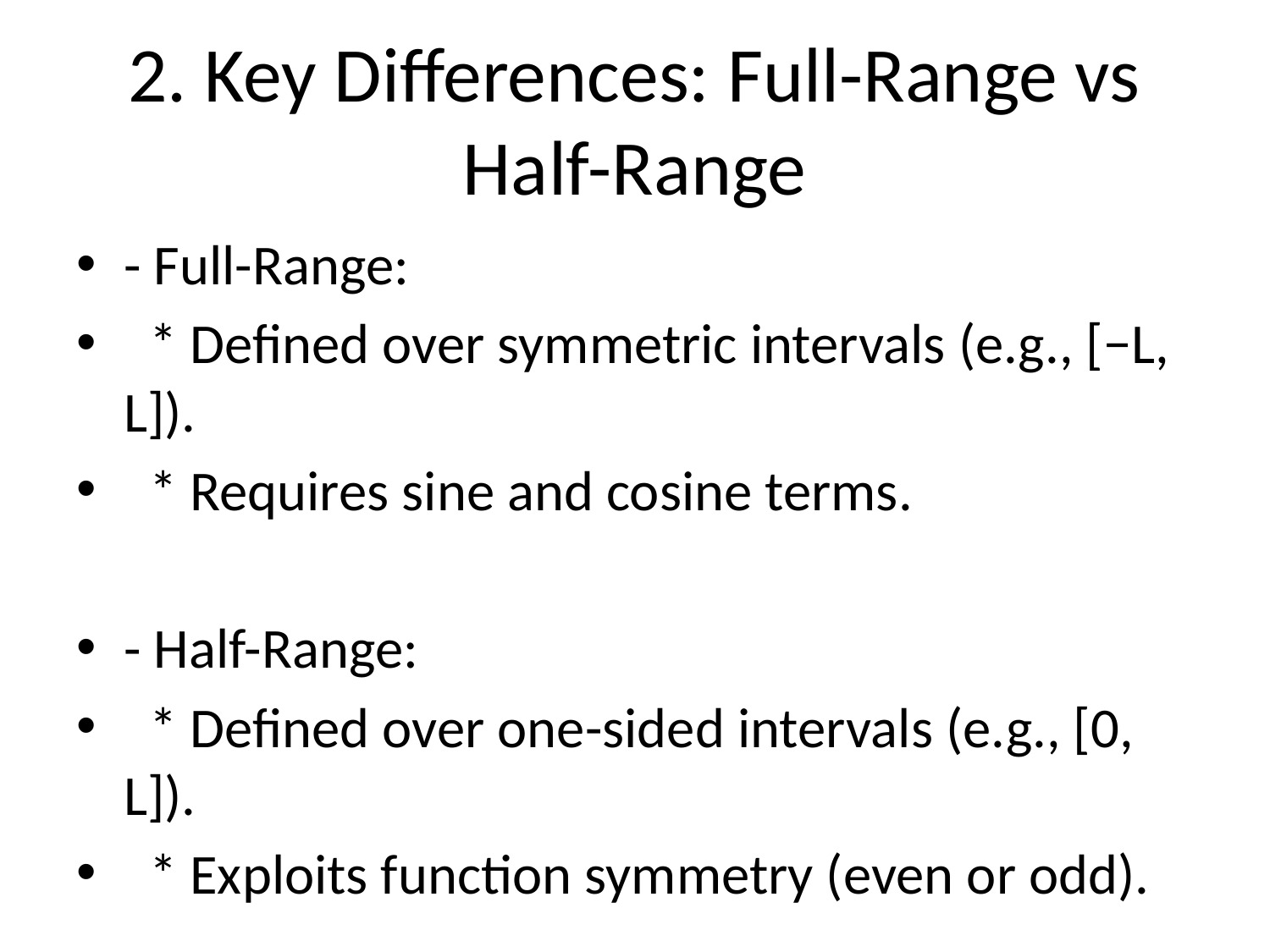

# 2. Key Differences: Full-Range vs Half-Range
- Full-Range:
  * Defined over symmetric intervals (e.g., [−L, L]).
  * Requires sine and cosine terms.

- Half-Range:
  * Defined over one-sided intervals (e.g., [0, L]).
  * Exploits function symmetry (even or odd).